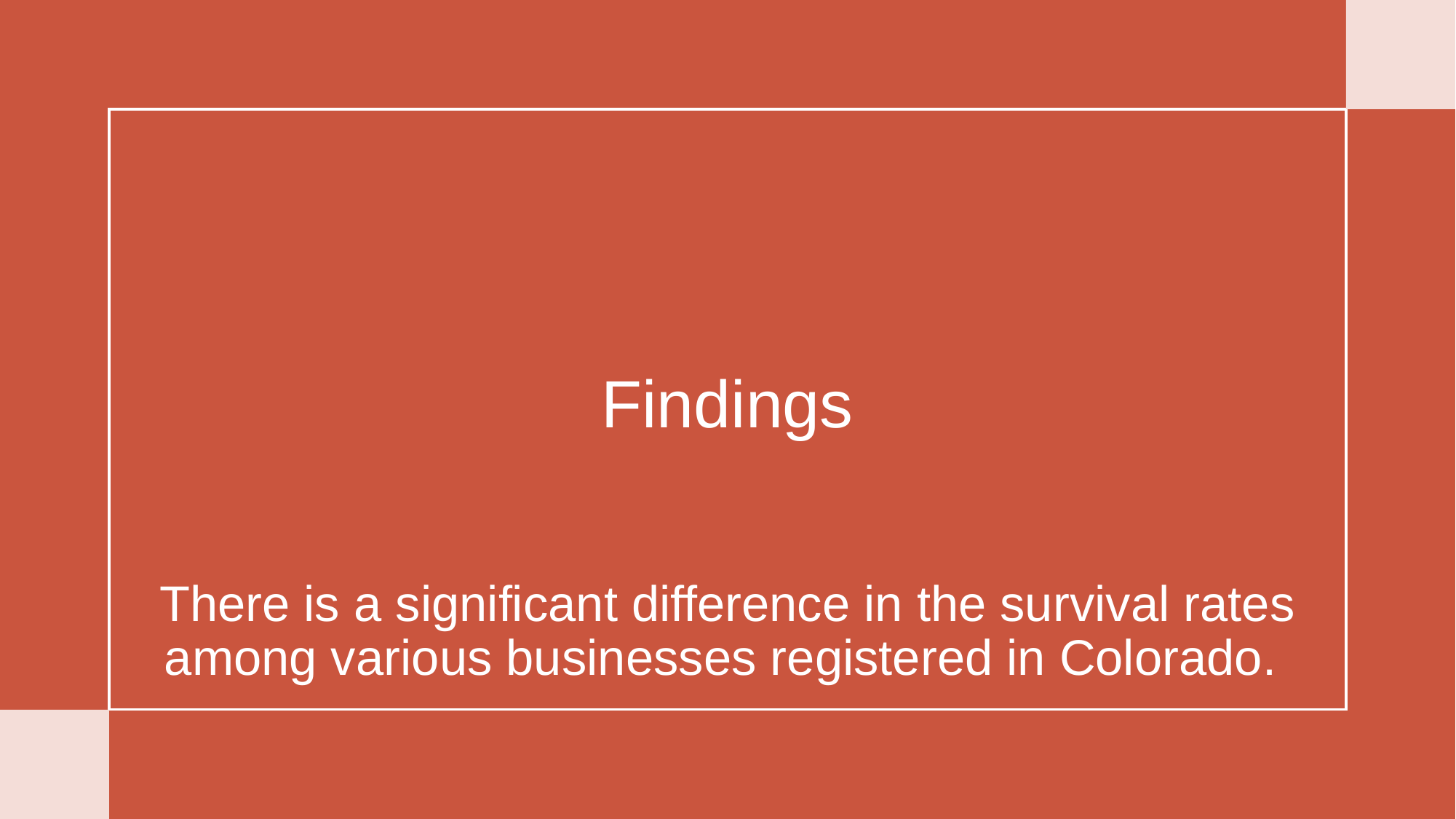

# Findings
There is a significant difference in the survival rates among various businesses registered in Colorado.